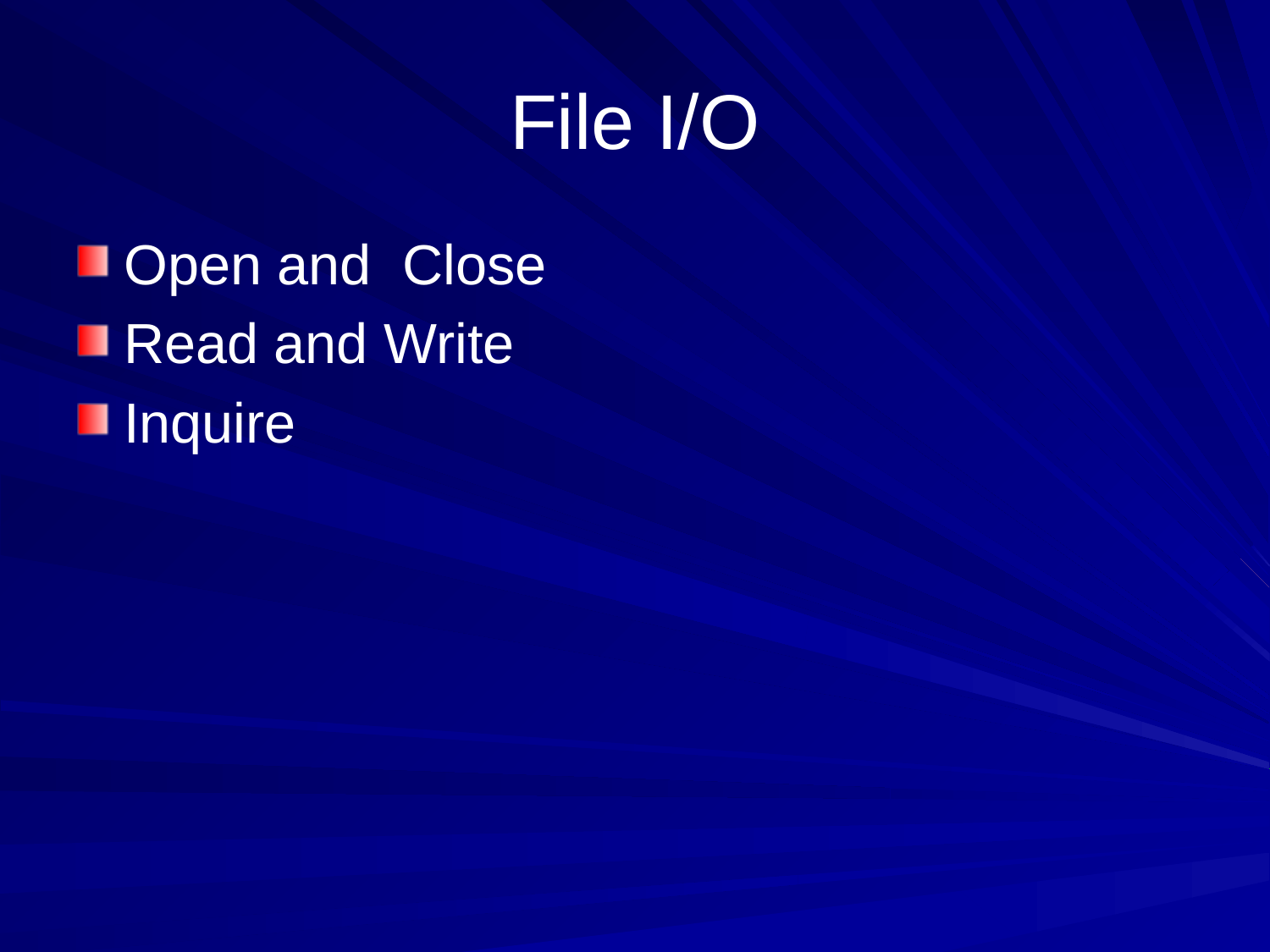

# File I/O
Open and  Close
Read and Write
Inquire